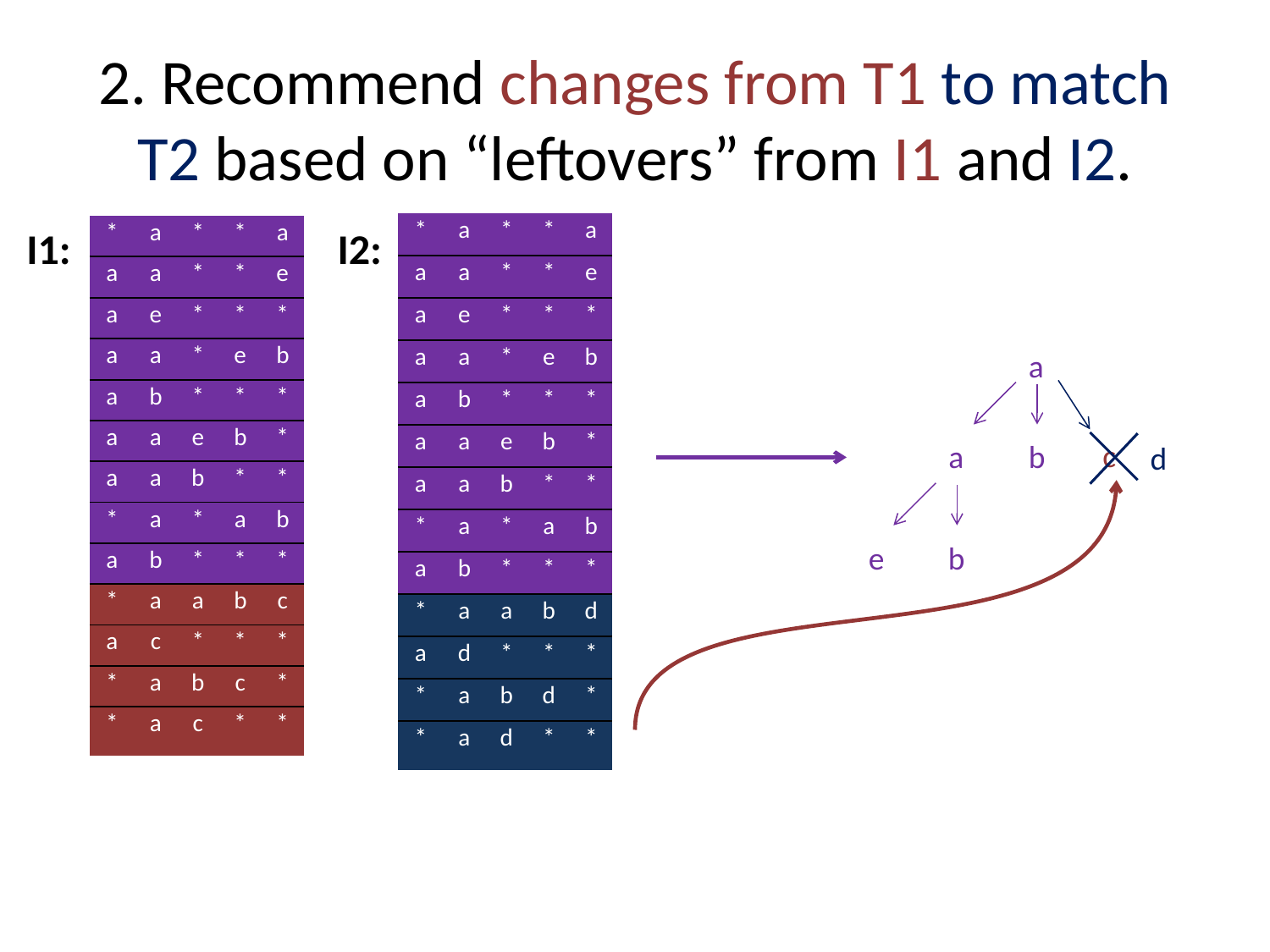

# 2. Recommend changes from T1 to match T2 based on “leftovers” from I1 and I2.
| \* | a | \* | \* | a |
| --- | --- | --- | --- | --- |
| a | a | \* | \* | e |
| a | e | \* | \* | \* |
| a | a | \* | e | b |
| a | b | \* | \* | \* |
| a | a | e | b | \* |
| a | a | b | \* | \* |
| \* | a | \* | a | b |
| a | b | \* | \* | \* |
| \* | a | a | b | d |
| a | d | \* | \* | \* |
| \* | a | b | d | \* |
| \* | a | d | \* | \* |
I2:
I1:
| \* | a | \* | \* | a |
| --- | --- | --- | --- | --- |
| a | a | \* | \* | e |
| a | e | \* | \* | \* |
| a | a | \* | e | b |
| a | b | \* | \* | \* |
| a | a | e | b | \* |
| a | a | b | \* | \* |
| \* | a | \* | a | b |
| a | b | \* | \* | \* |
| \* | a | a | b | c |
| a | c | \* | \* | \* |
| \* | a | b | c | \* |
| \* | a | c | \* | \* |
a
c
a
b
d
e
b